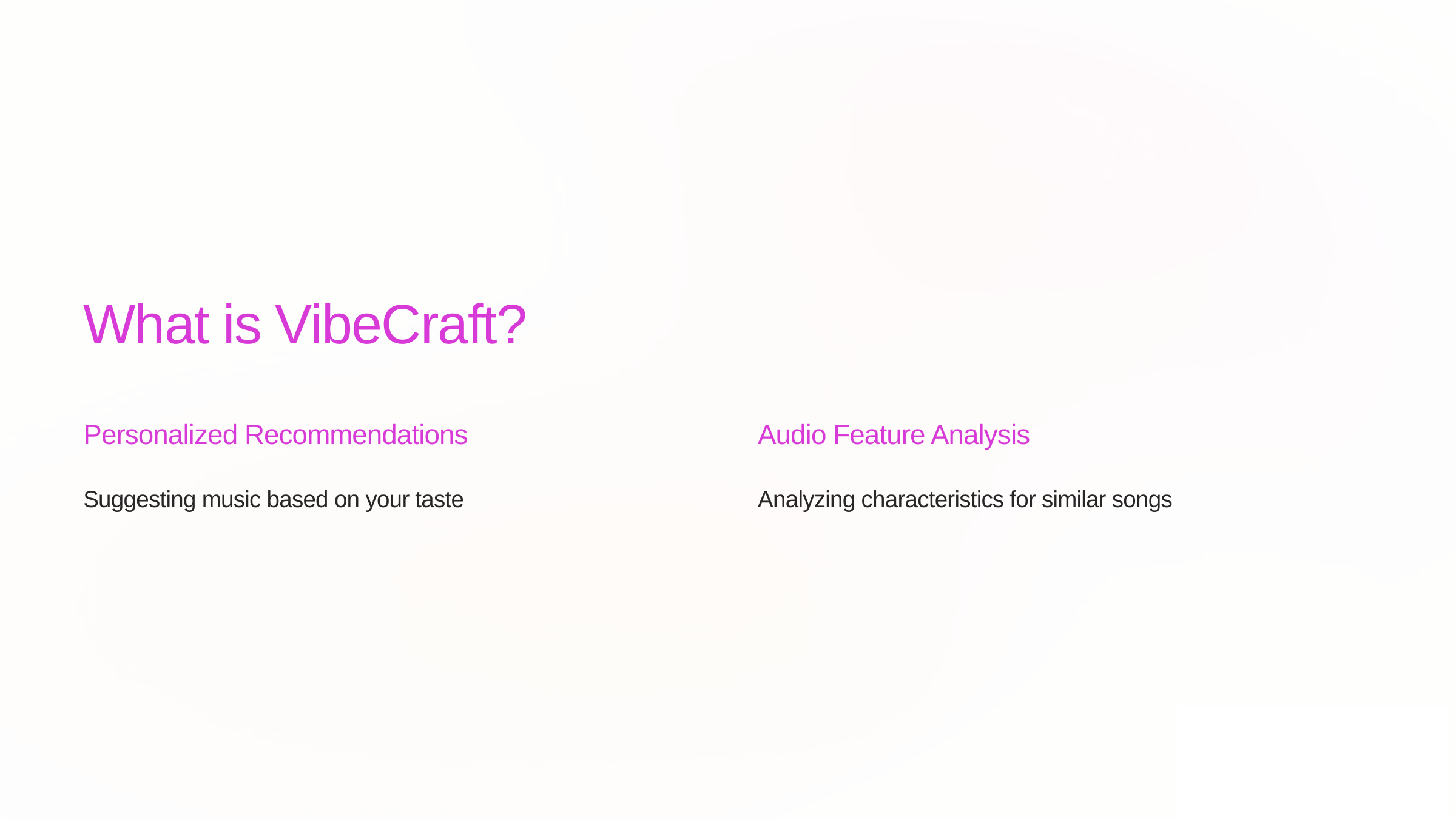

What is VibeCraft?
Personalized Recommendations
Audio Feature Analysis
Suggesting music based on your taste
Analyzing characteristics for similar songs